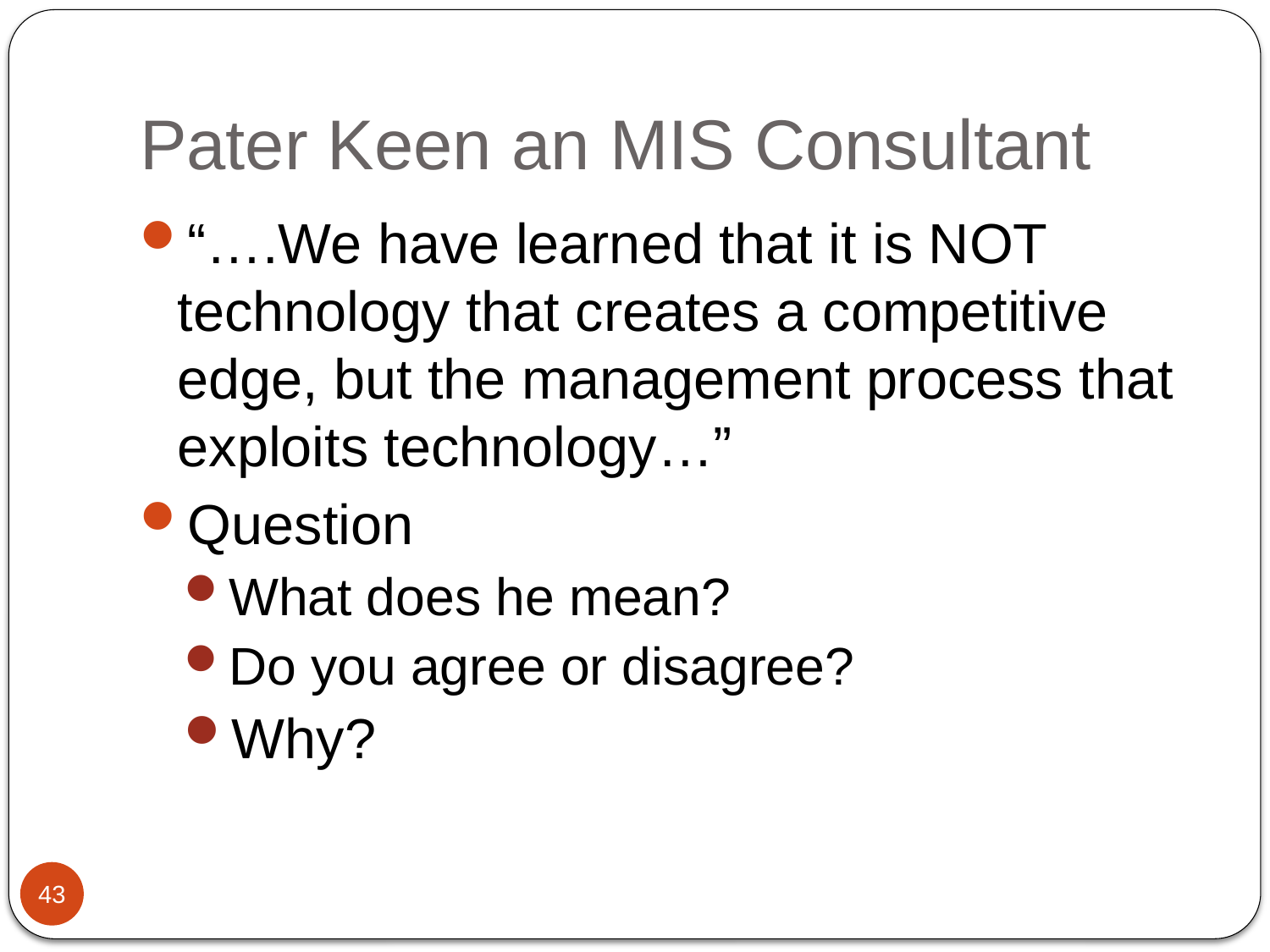

# Pater Keen an MIS Consultant
“….We have learned that it is NOT technology that creates a competitive edge, but the management process that exploits technology…”
Question
What does he mean?
Do you agree or disagree?
Why?
43